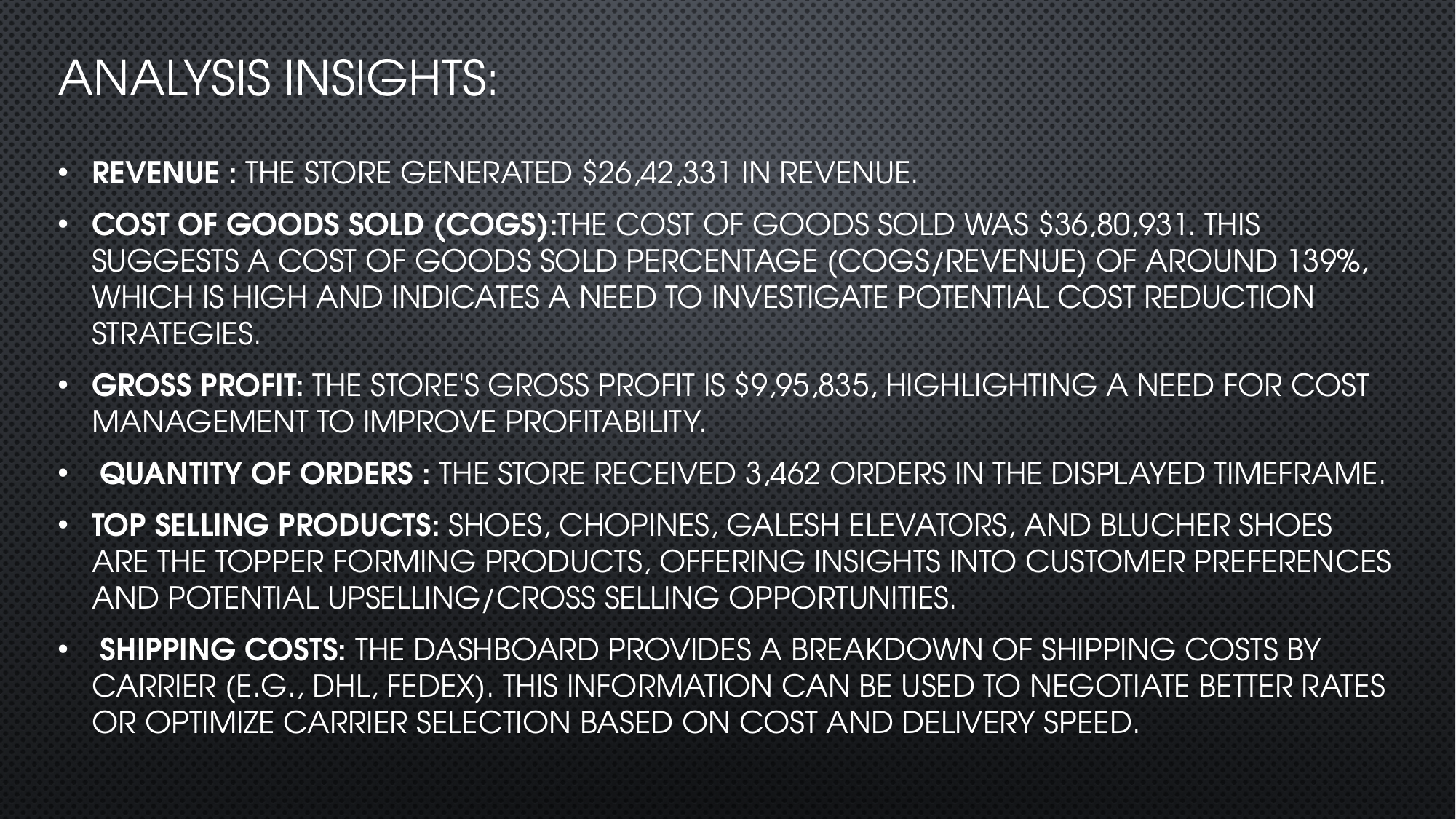

# Analysis Insights:
Revenue : The store generated $26,42,331 in revenue.
Cost of Goods Sold (COGS):The cost of goods sold was $36,80,931. This suggests a cost of goods sold percentage (COGS/Revenue) of around 139%, which is high and indicates a need to investigate potential cost reduction strategies.
Gross Profit: The store's gross profit is $9,95,835, highlighting a need for cost management to improve profitability.
 Quantity of Orders : The store received 3,462 orders in the displayed timeframe.
Top Selling Products: Shoes, Chopines, Galesh Elevators, and Blucher Shoes are the topper forming products, offering insights into customer preferences and potential upselling/cross selling opportunities.
 Shipping Costs: The dashboard provides a breakdown of shipping costs by carrier (e.g., DHL, FedEx). This information can be used to negotiate better rates or optimize carrier selection based on cost and delivery speed.